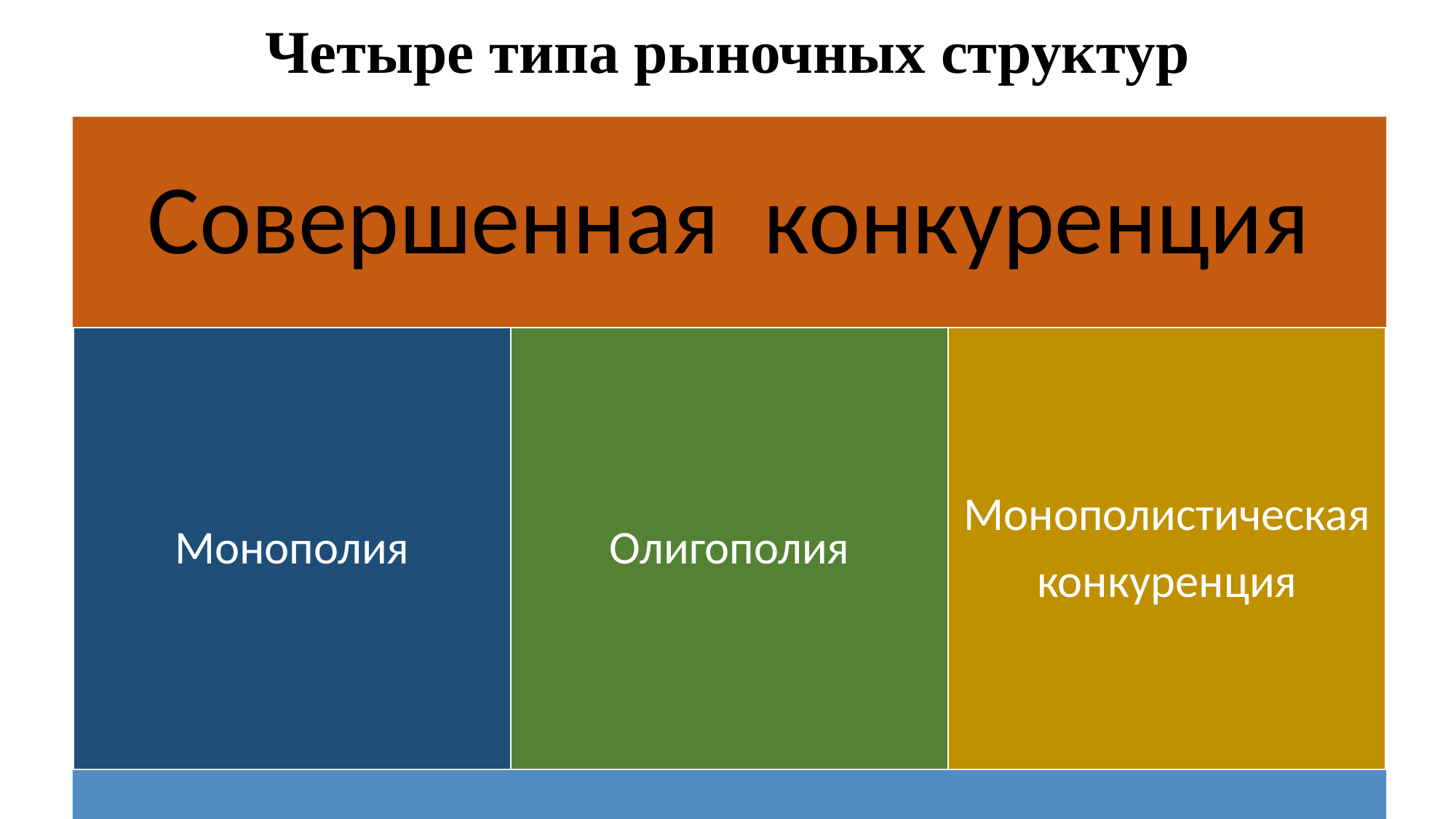

# Четыре типа рыночных структур
Совершенная  конкуренция
Монополия
Олигополия
Монополистическая
конкуренция
1. совершенная  конкуренция
2. монополистическая конкуренция
3. олигополия
4. чистая монополия